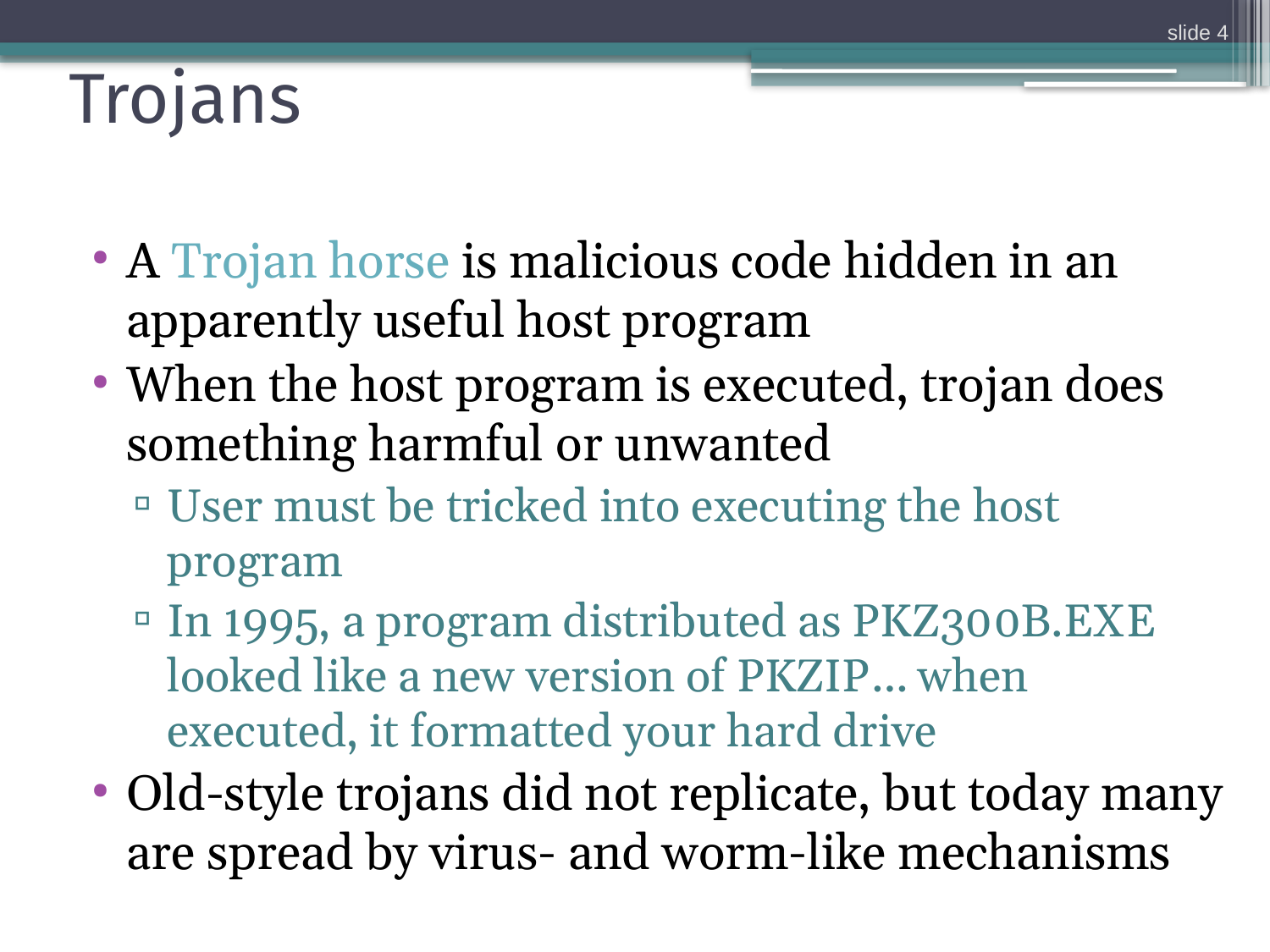

slide 4
# Trojans
A Trojan horse is malicious code hidden in an apparently useful host program
When the host program is executed, trojan does something harmful or unwanted
User must be tricked into executing the host program
In 1995, a program distributed as PKZ300B.EXE looked like a new version of PKZIP… when executed, it formatted your hard drive
Old-style trojans did not replicate, but today many are spread by virus- and worm-like mechanisms